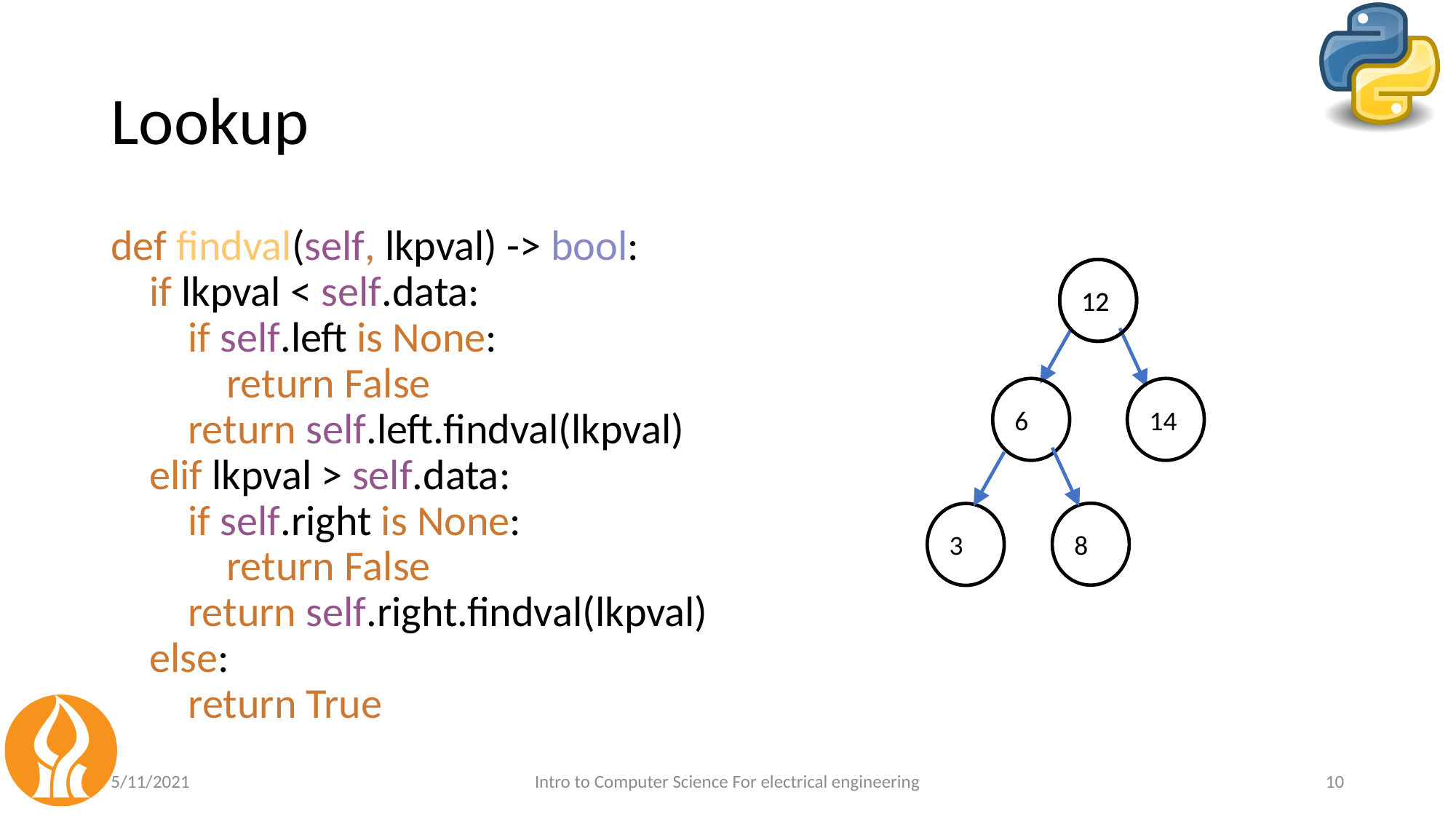

# Lookup
def findval(self, lkpval) -> bool:
    if lkpval < self.data:
        if self.left is None:
            return False
        return self.left.findval(lkpval)
    elif lkpval > self.data:
        if self.right is None:
            return False
        return self.right.findval(lkpval)
    else:
        return True
12
12
6
14
8
3
5/11/2021
Intro to Computer Science For electrical engineering
10